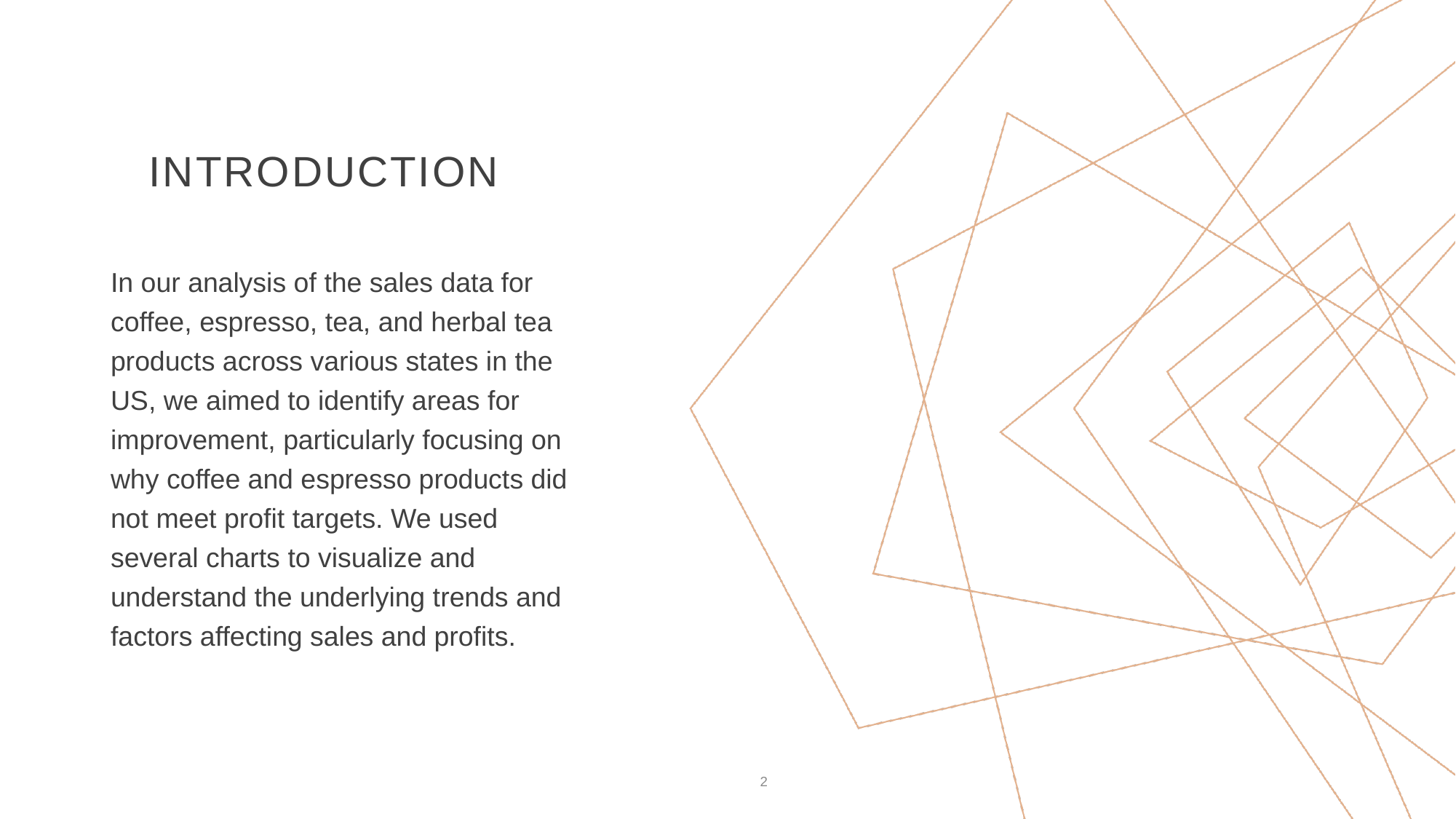

# INTRODUCTION
In our analysis of the sales data for coffee, espresso, tea, and herbal tea products across various states in the US, we aimed to identify areas for improvement, particularly focusing on why coffee and espresso products did not meet profit targets. We used several charts to visualize and understand the underlying trends and factors affecting sales and profits.
2